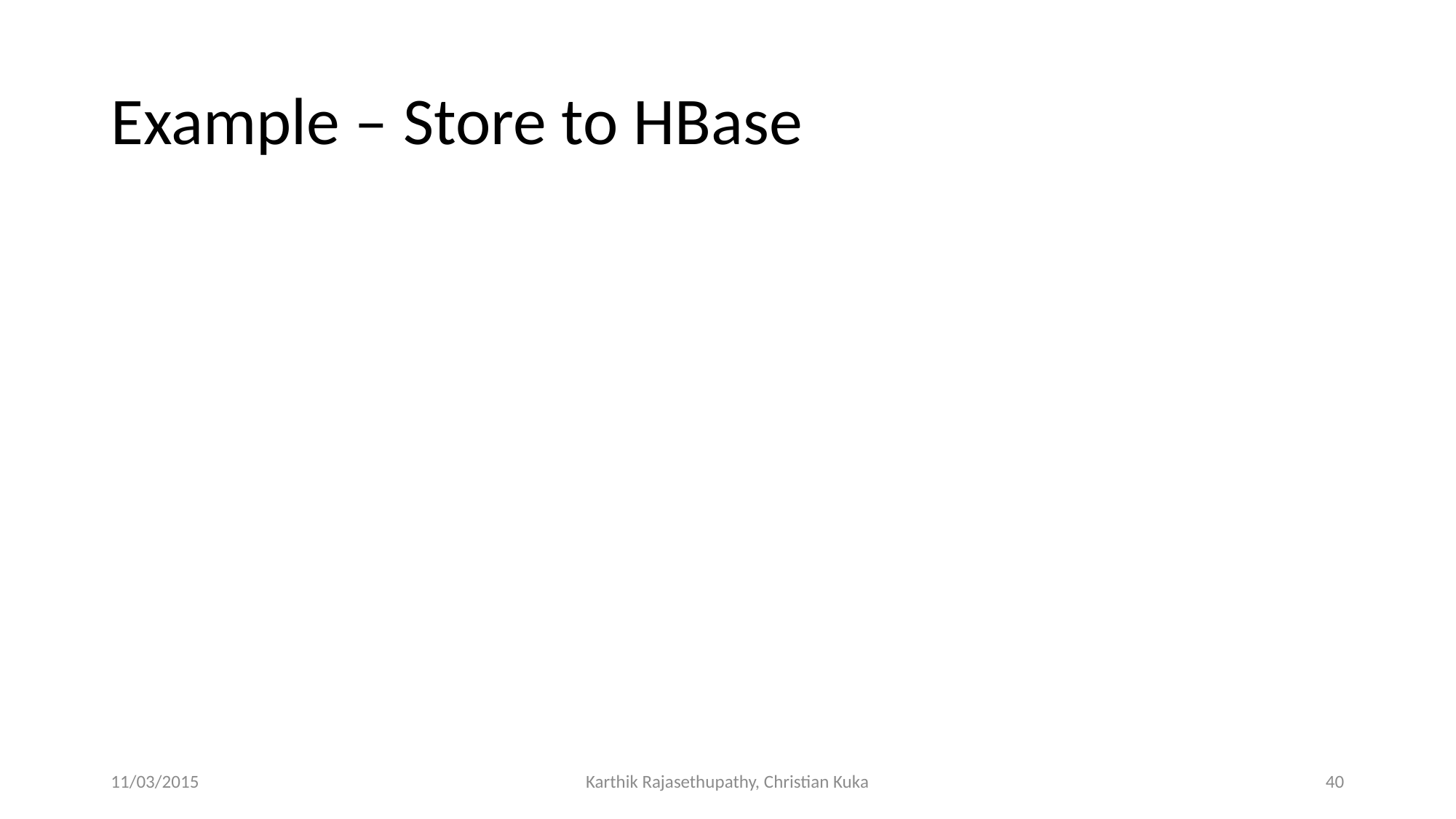

# Example – Store to HBase

11/03/2015
Karthik Rajasethupathy, Christian Kuka
40